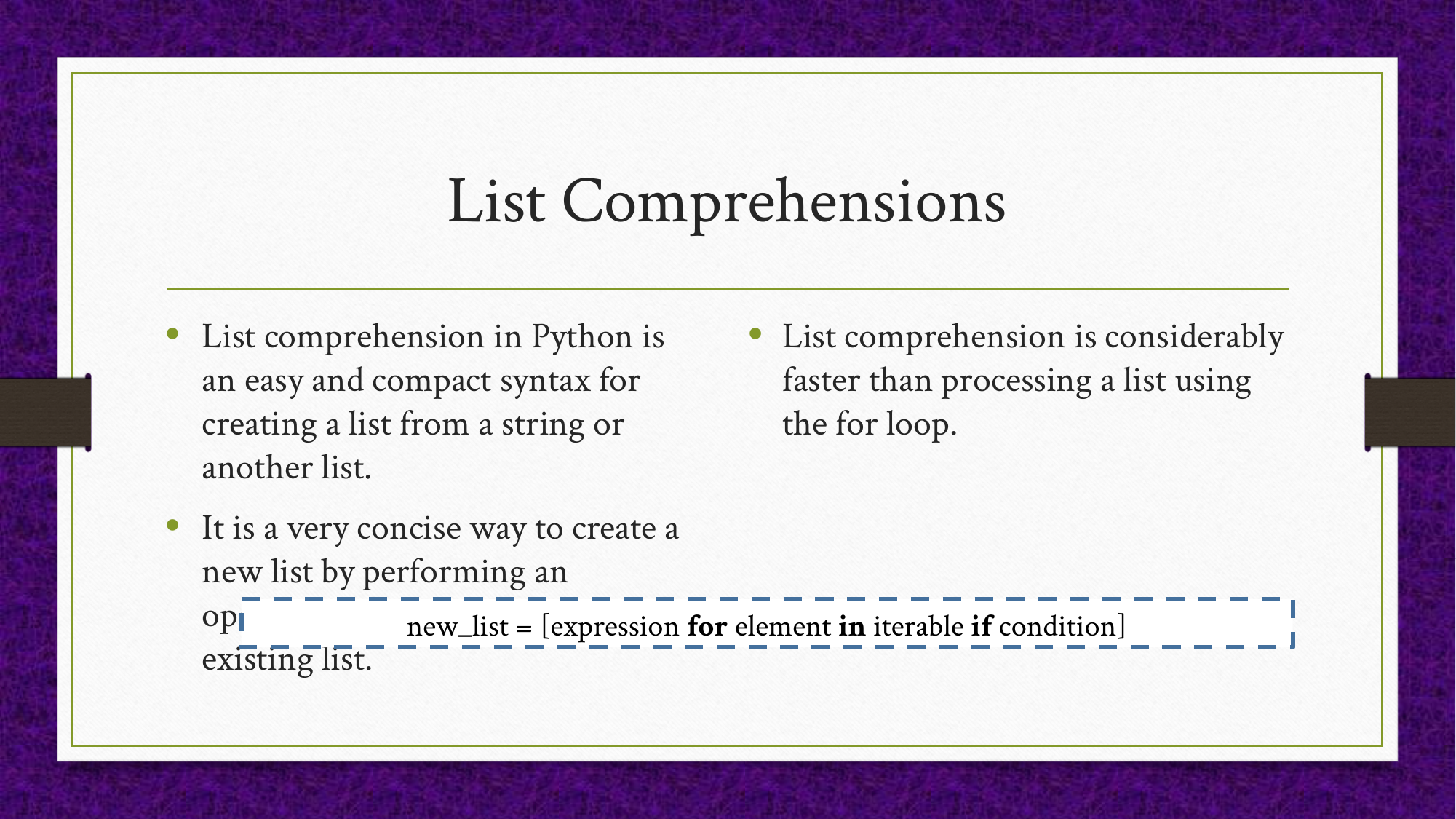

# List Comprehensions
List comprehension in Python is an easy and compact syntax for creating a list from a string or another list.
It is a very concise way to create a new list by performing an operation on each item in the existing list.
List comprehension is considerably faster than processing a list using the for loop.
new_list = [expression for element in iterable if condition]